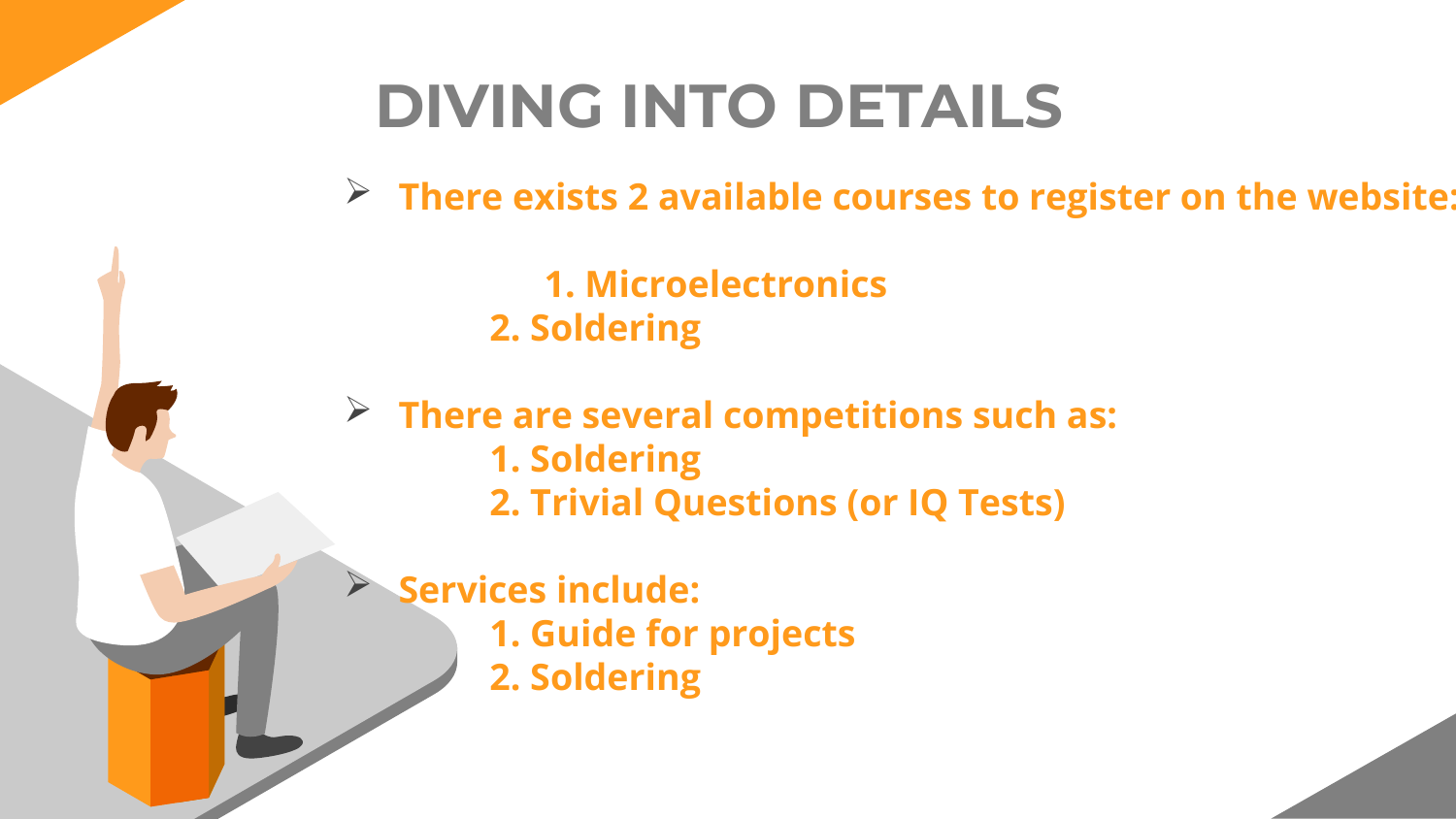

DIVING INTO DETAILS
There exists 2 available courses to register on the website:
	1. Microelectronics
	2. Soldering

There are several competitions such as:
	1. Soldering
	2. Trivial Questions (or IQ Tests)

Services include:
	1. Guide for projects
	2. Soldering